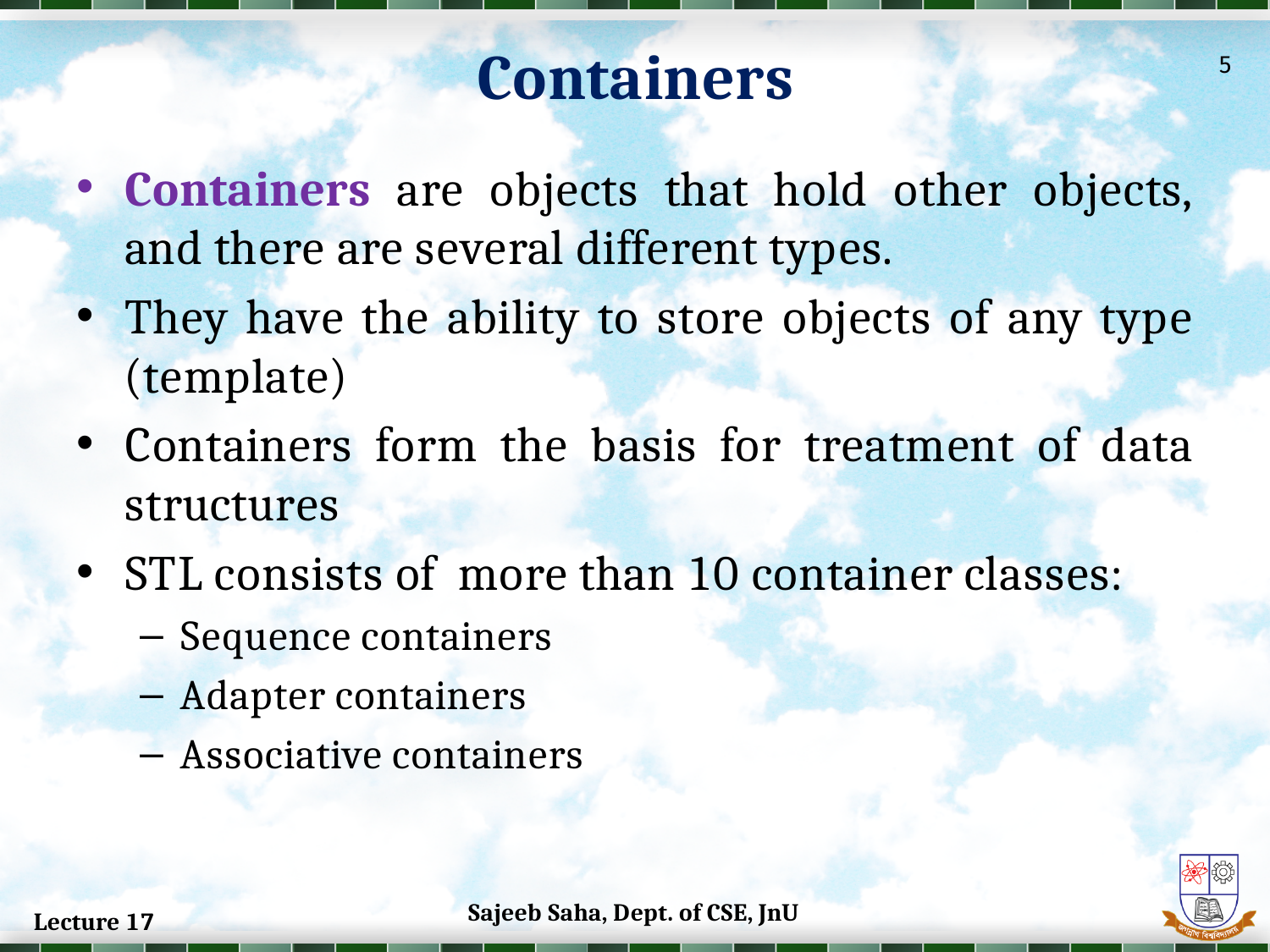

Containers
5
Containers are objects that hold other objects, and there are several different types.
They have the ability to store objects of any type (template)
Containers form the basis for treatment of data structures
STL consists of  more than 10 container classes:
Sequence containers
Adapter containers
Associative containers

Sajeeb Saha, Dept. of CSE, JnU